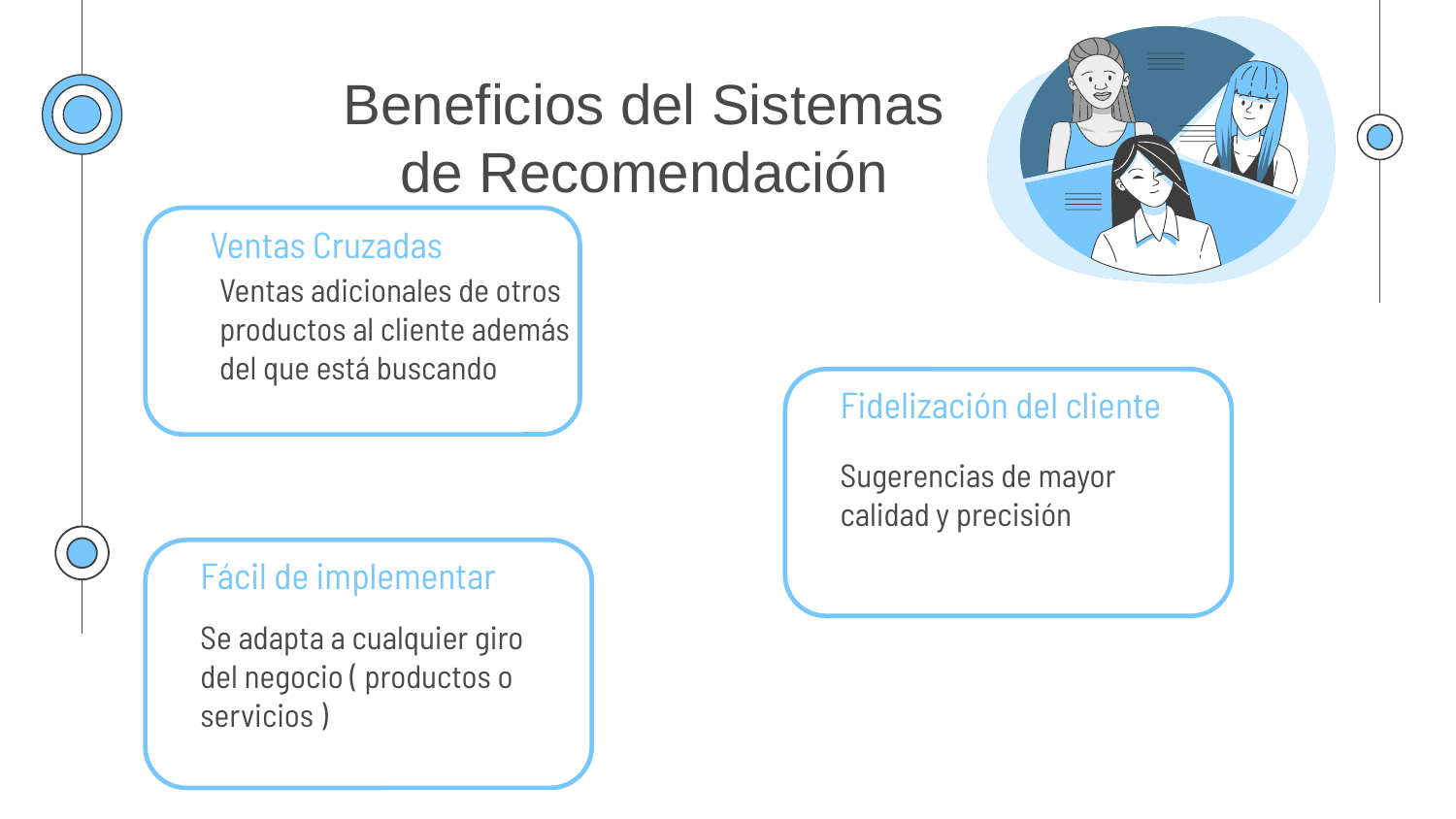

# Beneficios del Sistemas de Recomendación

Ventas Cruzadas

Ventas adicionales de otros productos al cliente además del que está buscando
Fidelización del cliente

Sugerencias de mayor calidad y precisión

Fácil de implementar

Se adapta a cualquier giro del negocio ( productos o servicios )